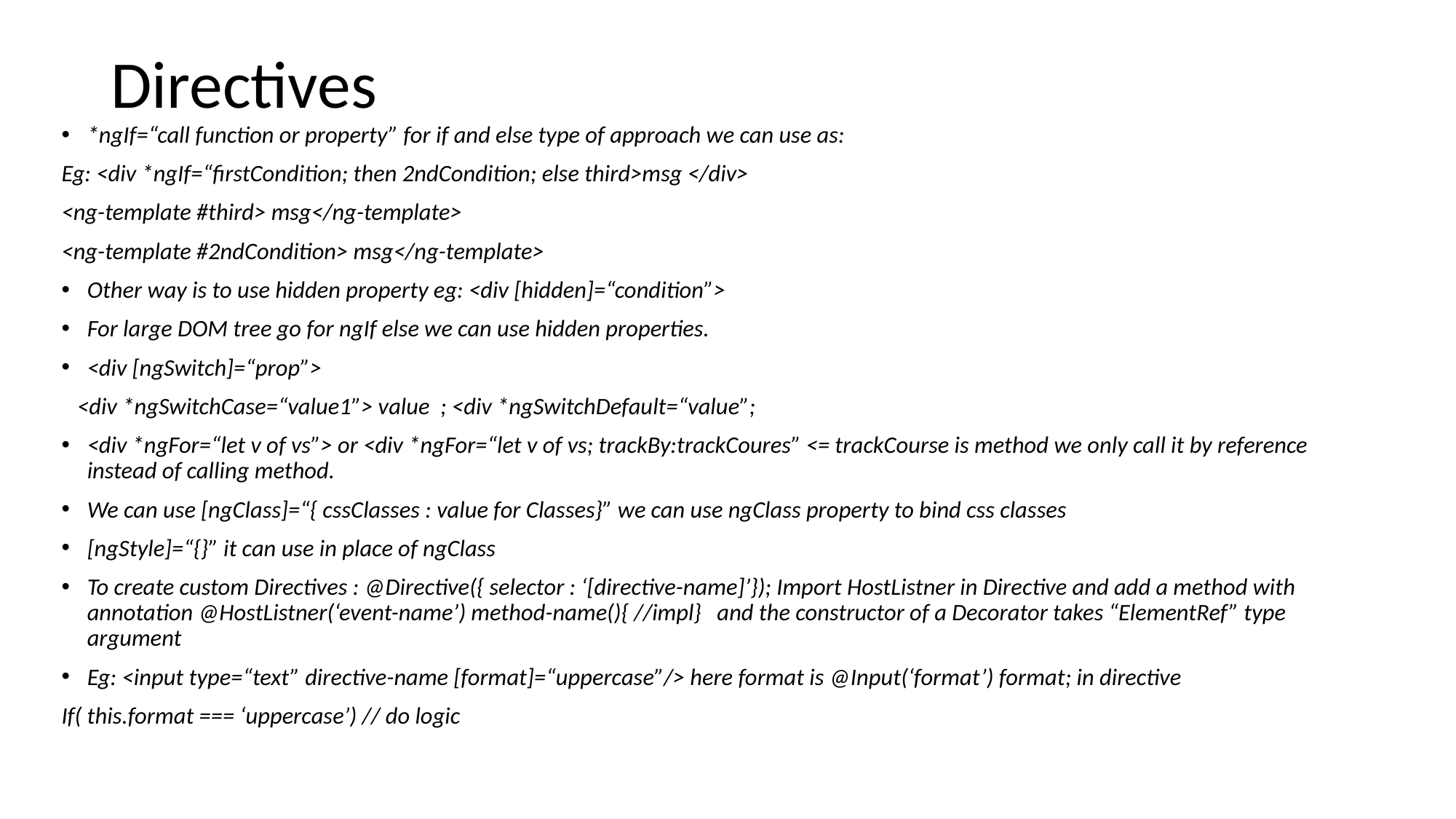

# Directives
*ngIf=“call function or property” for if and else type of approach we can use as:
Eg: <div *ngIf=“firstCondition; then 2ndCondition; else third>msg </div>
<ng-template #third> msg</ng-template>
<ng-template #2ndCondition> msg</ng-template>
Other way is to use hidden property eg: <div [hidden]=“condition”>
For large DOM tree go for ngIf else we can use hidden properties.
<div [ngSwitch]=“prop”>
   <div *ngSwitchCase=“value1”> value  ; <div *ngSwitchDefault=“value”;
<div *ngFor=“let v of vs”> or <div *ngFor=“let v of vs; trackBy:trackCoures” <= trackCourse is method we only call it by reference instead of calling method.
We can use [ngClass]=“{ cssClasses : value for Classes}” we can use ngClass property to bind css classes
[ngStyle]=“{}” it can use in place of ngClass
To create custom Directives : @Directive({ selector : ‘[directive-name]’}); Import HostListner in Directive and add a method with annotation @HostListner(‘event-name’) method-name(){ //impl}   and the constructor of a Decorator takes “ElementRef” type argument
Eg: <input type=“text” directive-name [format]=“uppercase”/> here format is @Input(‘format’) format; in directive
If( this.format === ‘uppercase’) // do logic